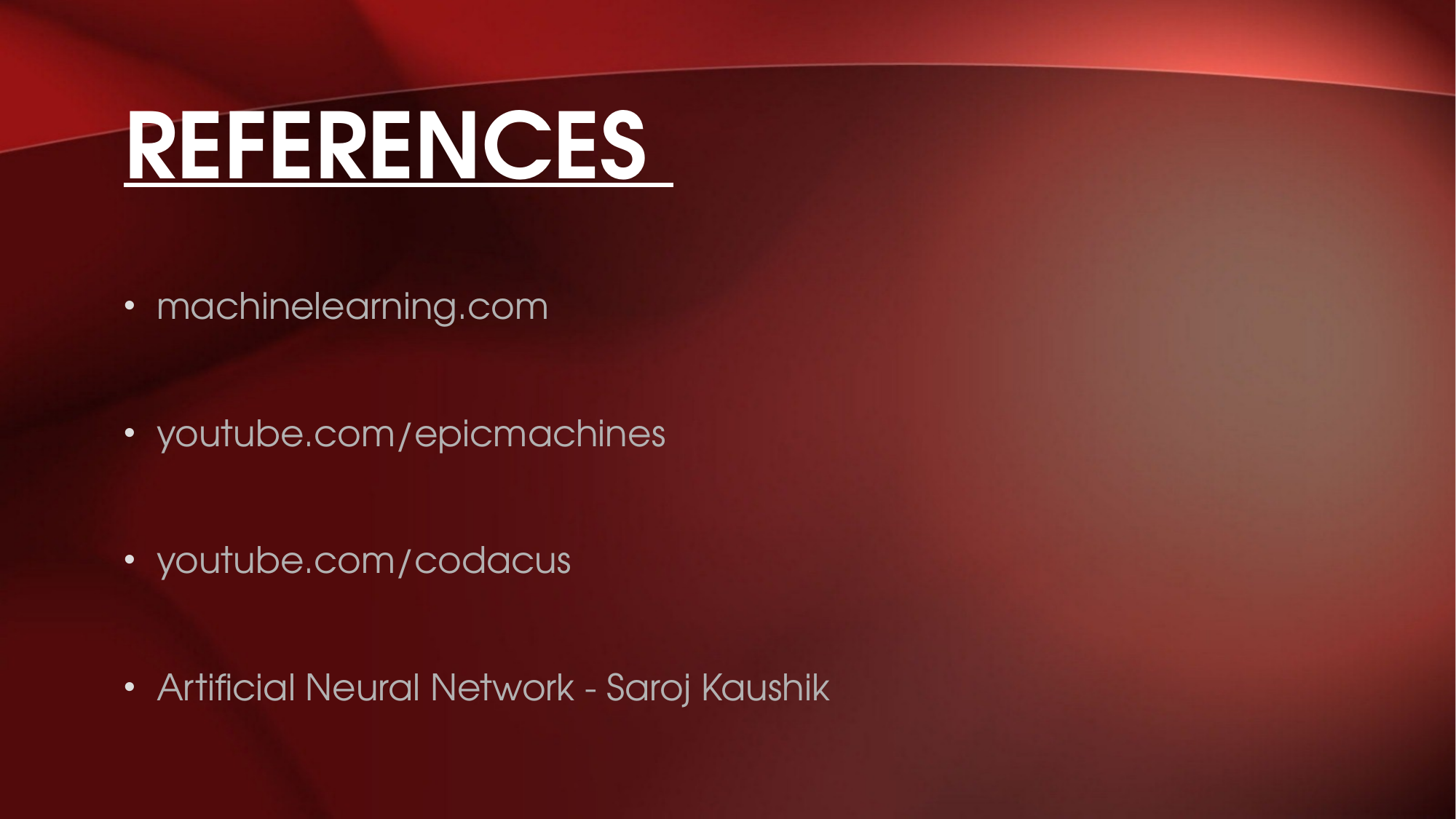

# REFERENCES
machinelearning.com

youtube.com/epicmachines

youtube.com/codacus

Artificial Neural Network - Saroj Kaushik